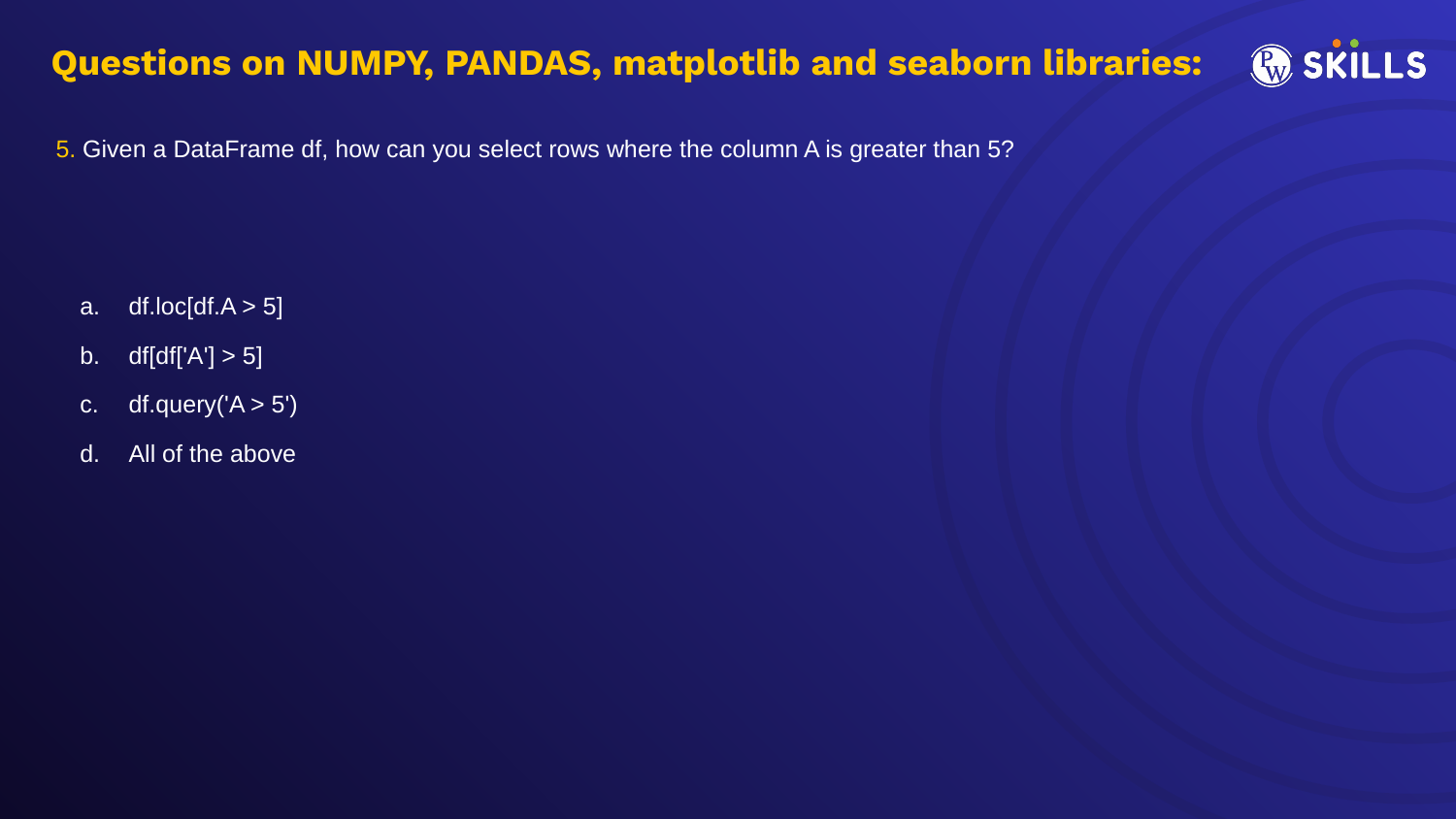

Questions on NUMPY, PANDAS, matplotlib and seaborn libraries:
5. Given a DataFrame df, how can you select rows where the column A is greater than 5?

df.loc[df.A > 5]
df[df['A'] > 5]
df.query('A > 5')
All of the above